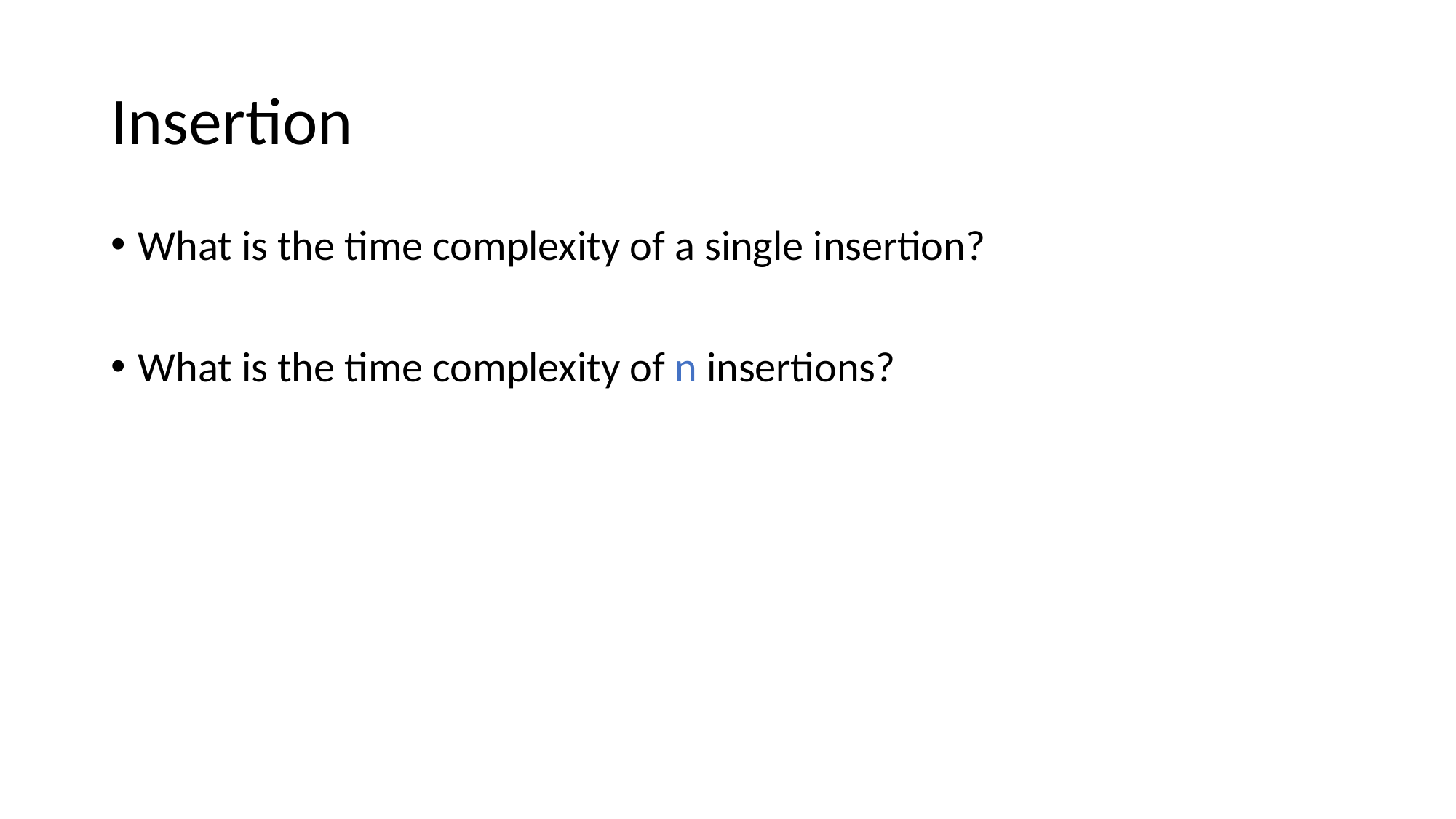

# Insertion
What is the time complexity of a single insertion?

What is the time complexity of n insertions?